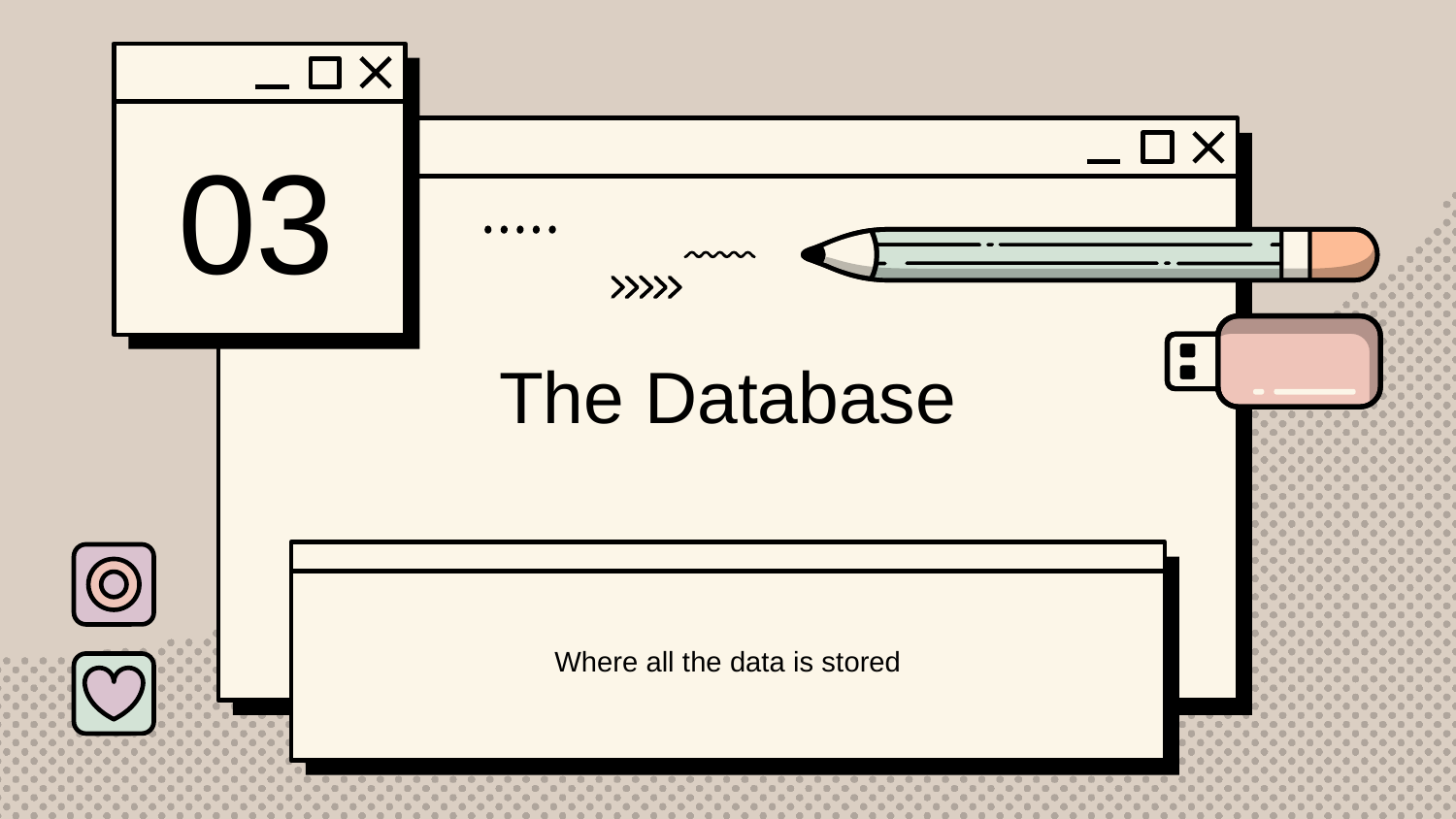

03

# The Database

Where all the data is stored